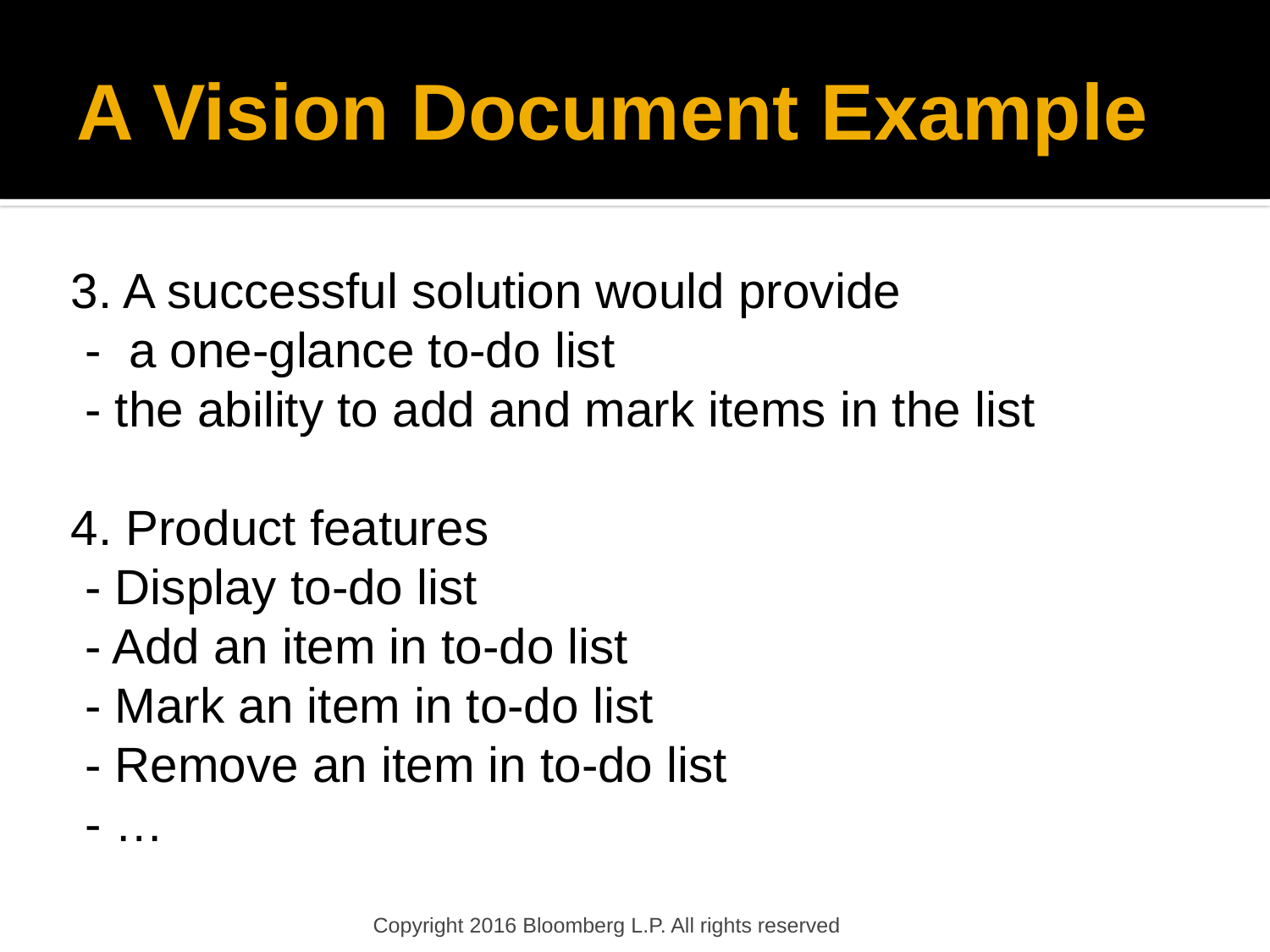

# A Vision Document Example
3. A successful solution would provide
 -  a one-glance to-do list
 - the ability to add and mark items in the list

4. Product features
 - Display to-do list
 - Add an item in to-do list
 - Mark an item in to-do list
 - Remove an item in to-do list
 - …
Copyright 2016 Bloomberg L.P. All rights reserved